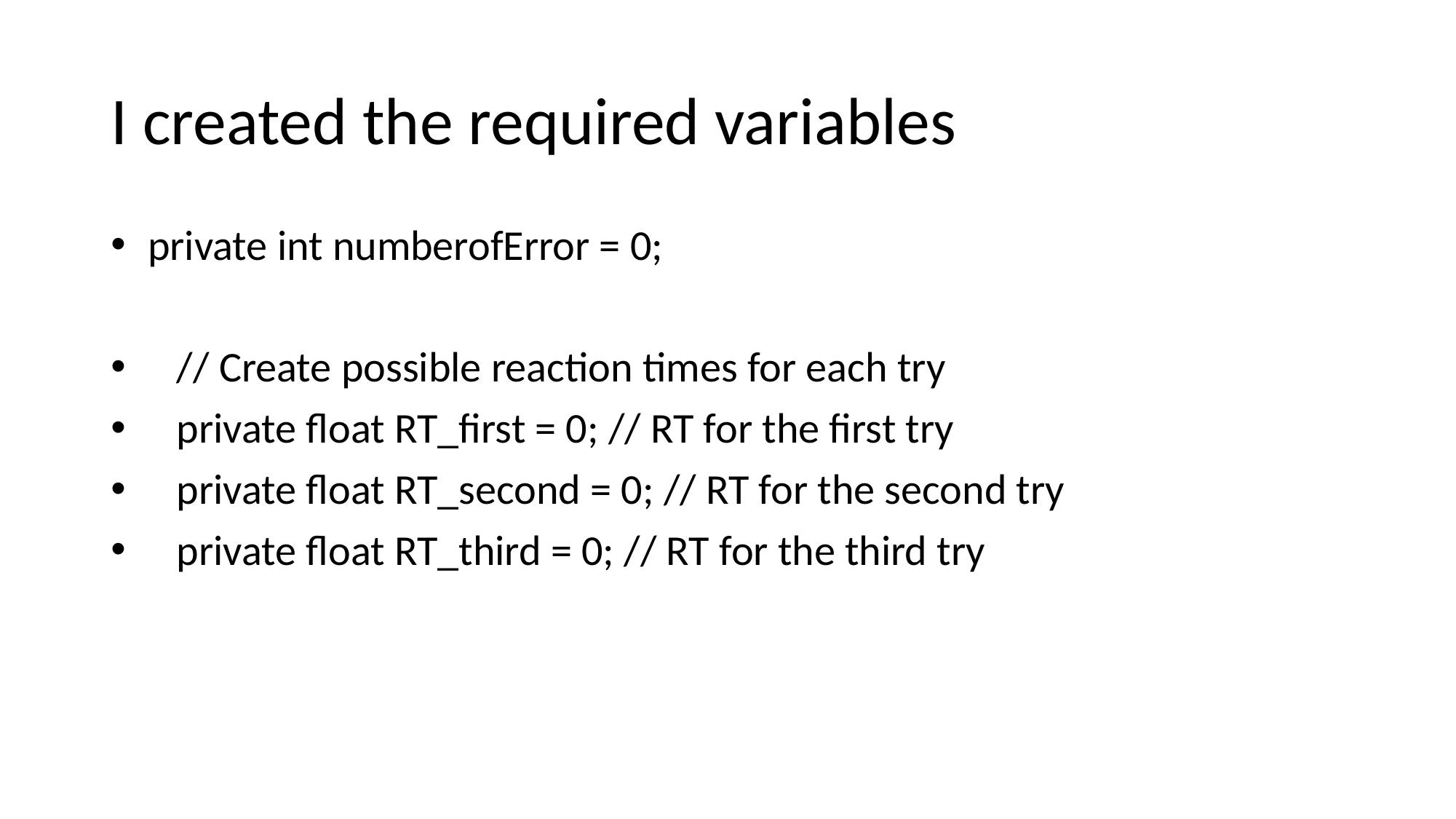

# I created the required variables
 private int numberofError = 0;

    // Create possible reaction times for each try
    private float RT_first = 0; // RT for the first try
    private float RT_second = 0; // RT for the second try
    private float RT_third = 0; // RT for the third try